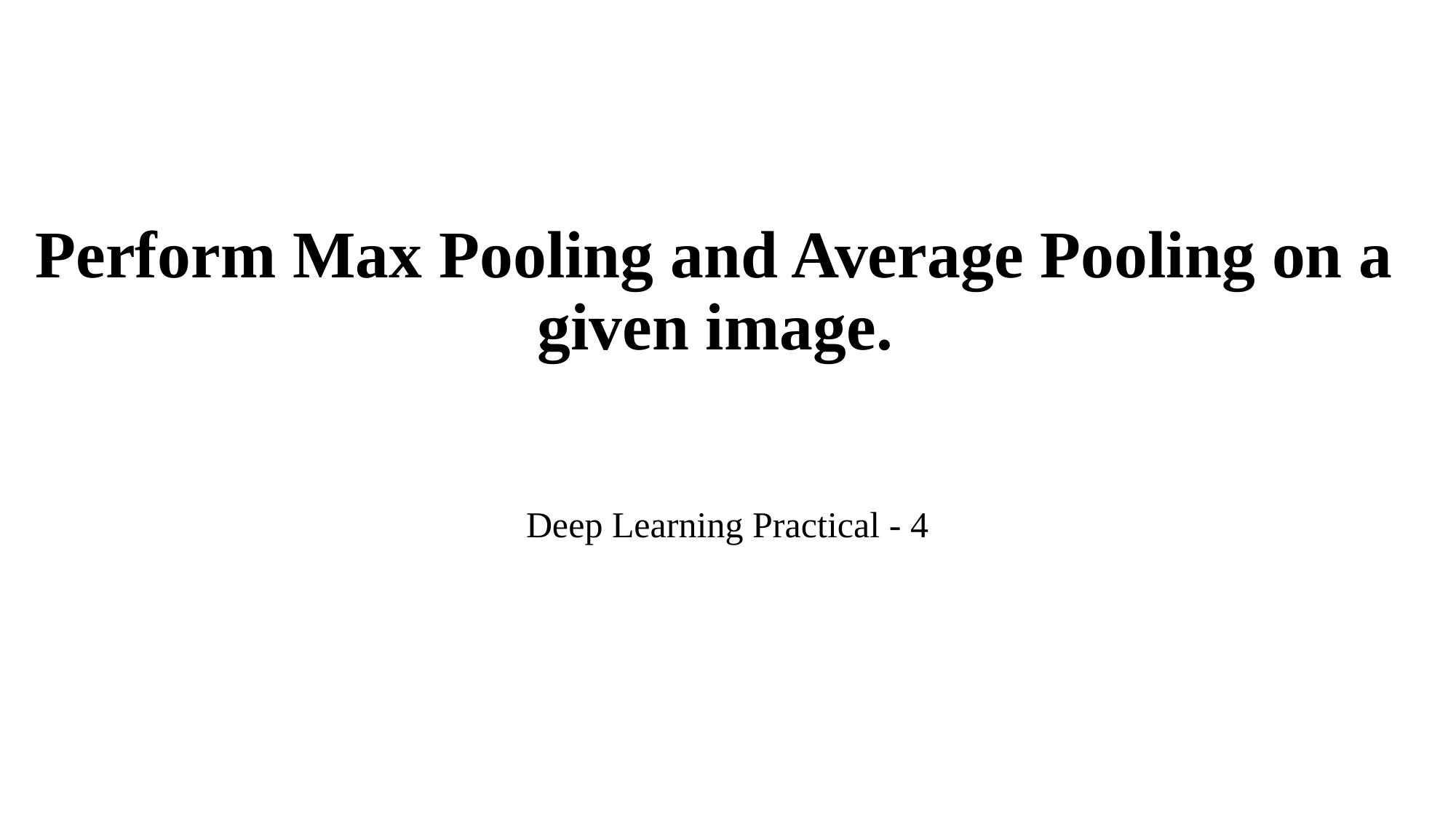

# Perform Max Pooling and Average Pooling on a given image.
Deep Learning Practical - 4